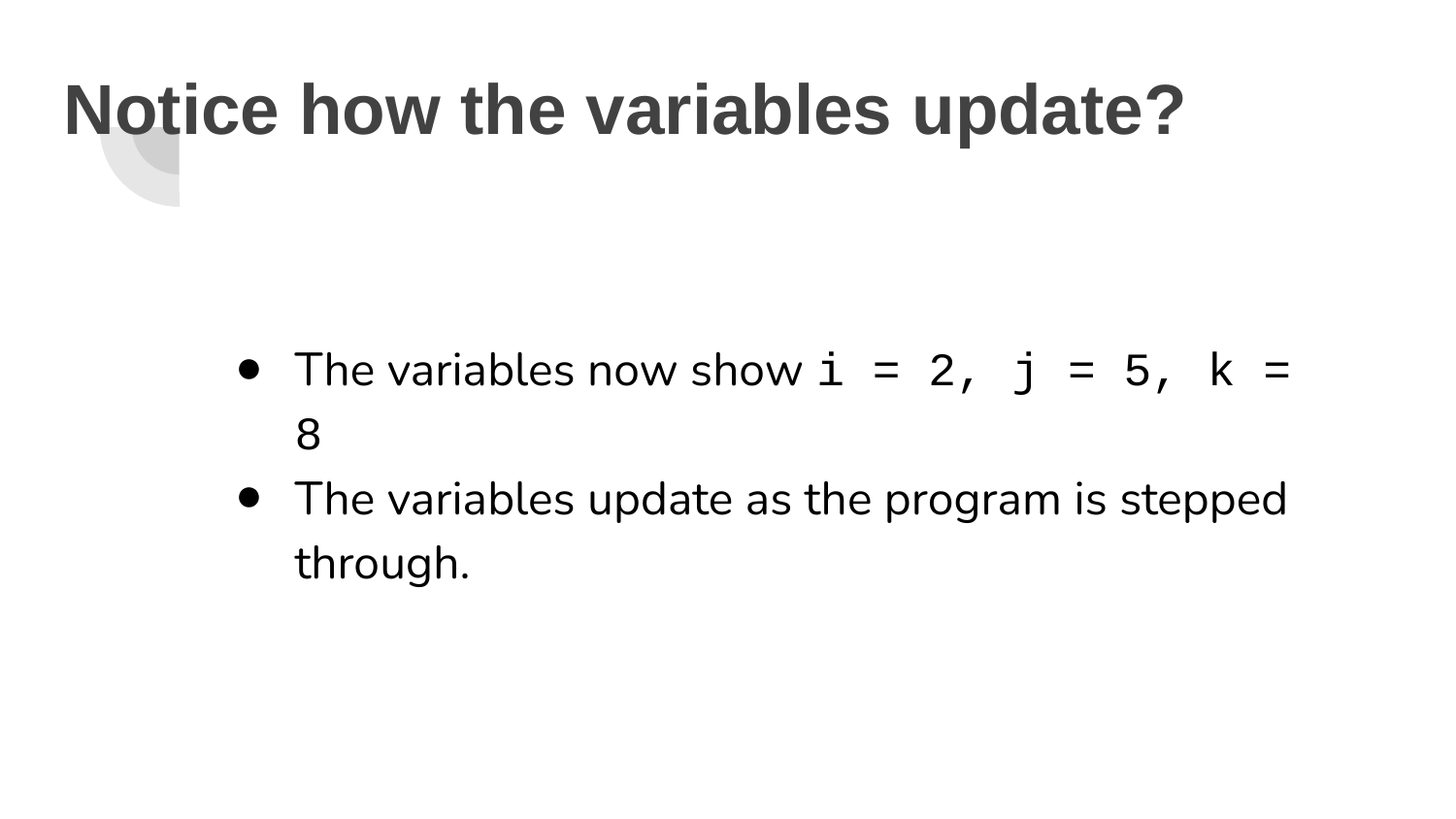

Notice how the variables update?
The variables now show i = 2, j = 5, k = 8
The variables update as the program is stepped through.